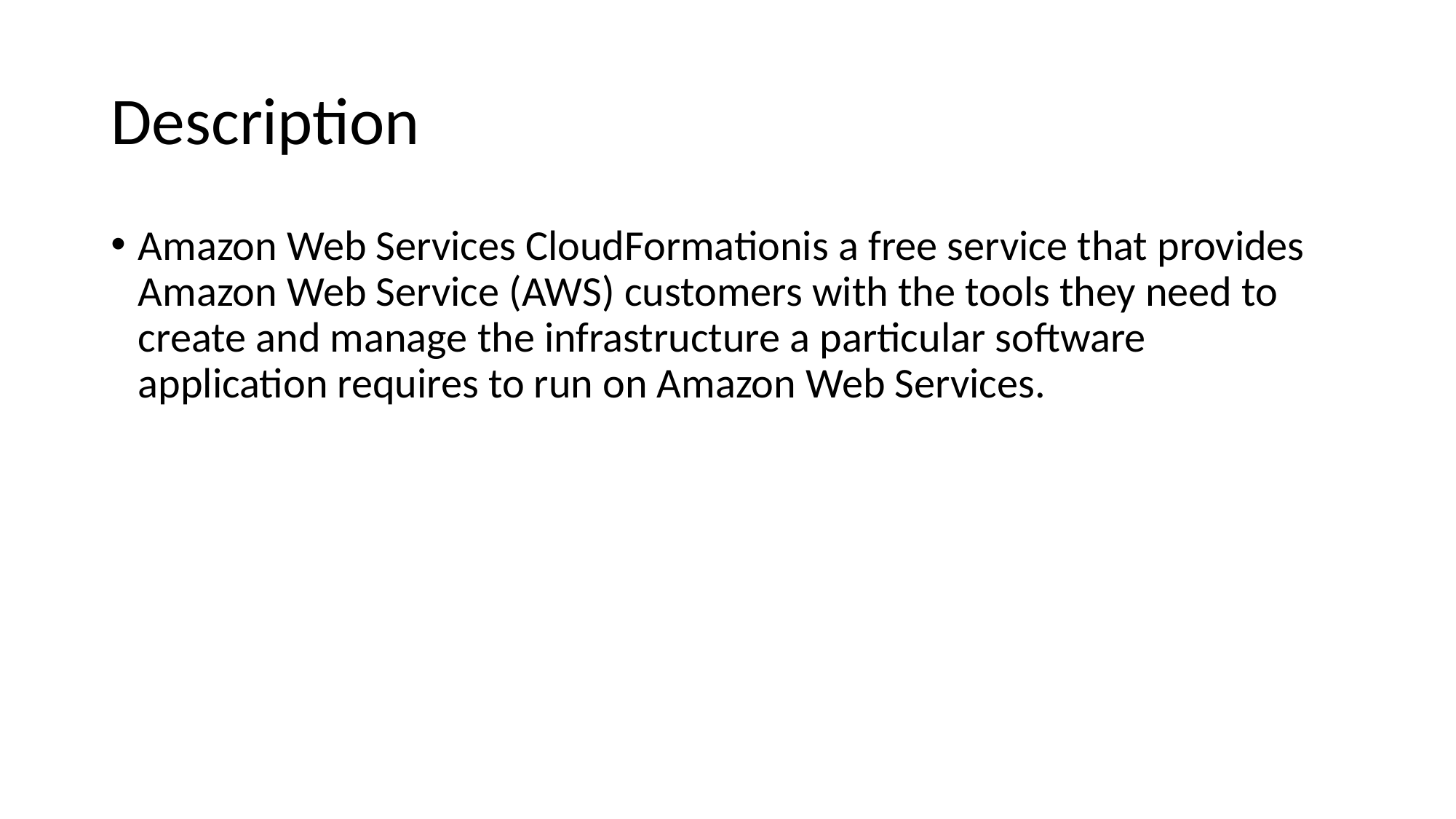

# Description
Amazon Web Services CloudFormationis a free service that provides Amazon Web Service (AWS) customers with the tools they need to create and manage the infrastructure a particular software application requires to run on Amazon Web Services.